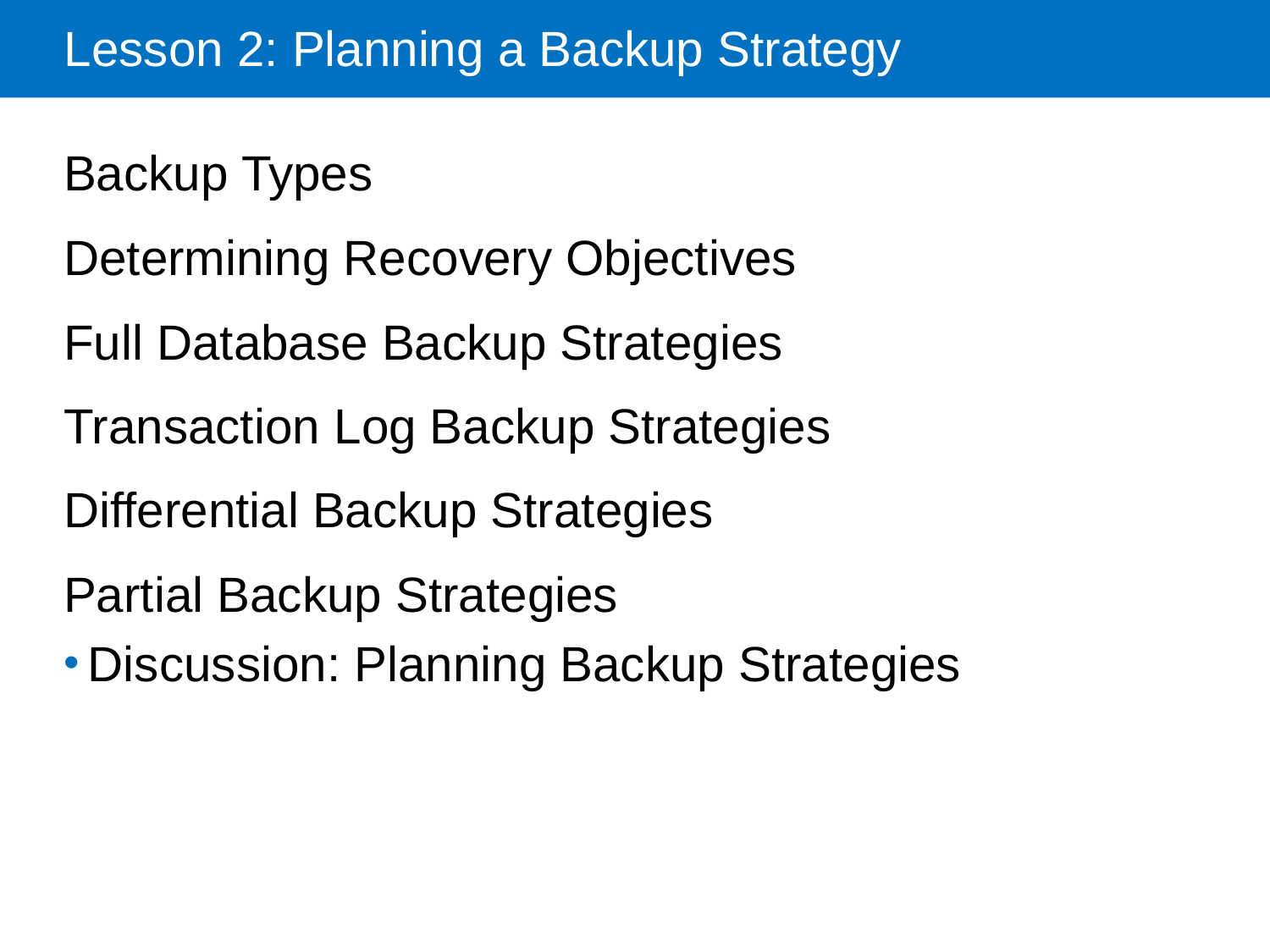

# Lesson 2: Planning a Backup Strategy
Backup Types
Determining Recovery Objectives
Full Database Backup Strategies
Transaction Log Backup Strategies
Differential Backup Strategies
Partial Backup Strategies
Discussion: Planning Backup Strategies